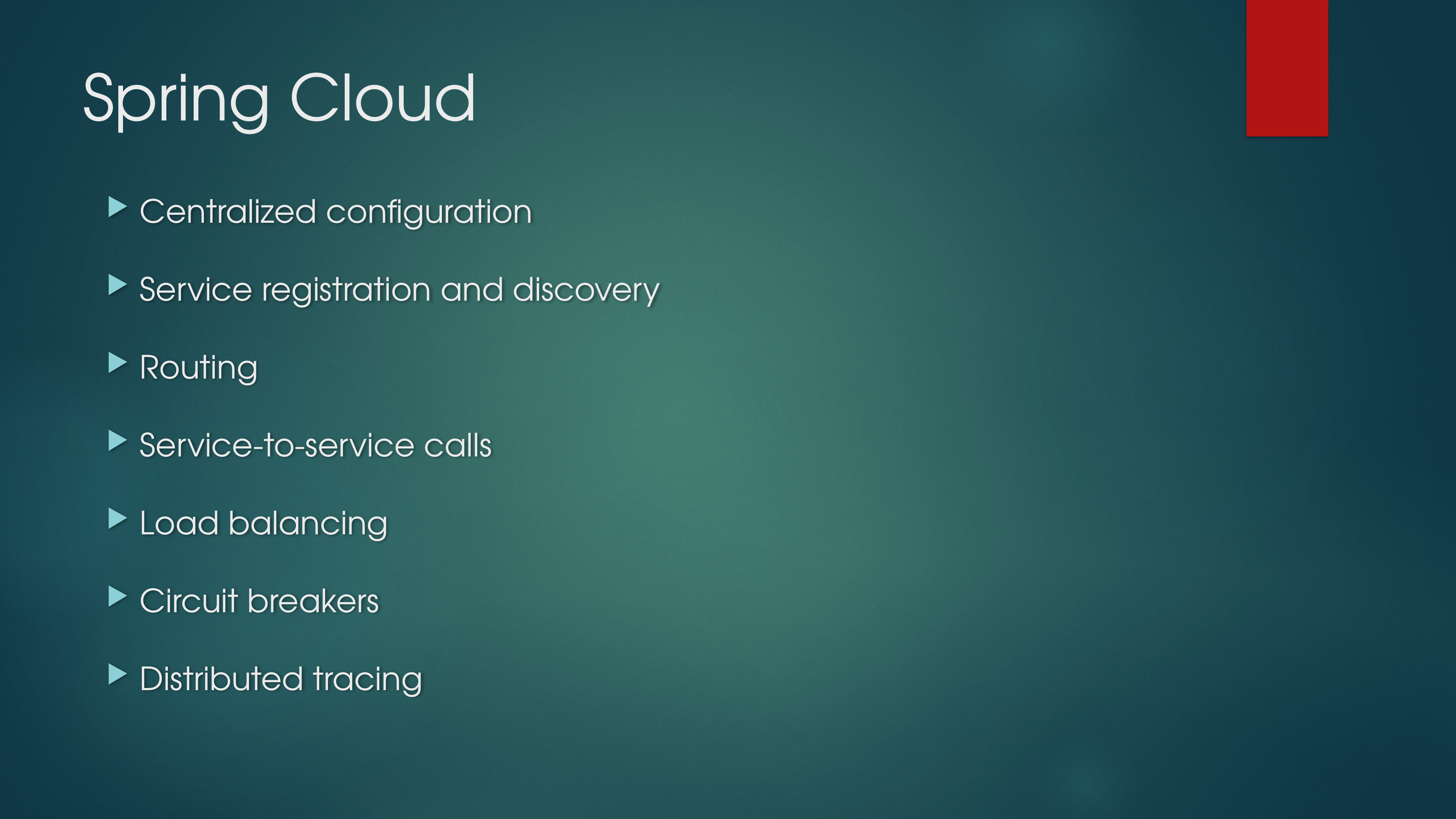

# Spring Cloud
Centralized configuration
Service registration and discovery
Routing
Service-to-service calls
Load balancing
Circuit breakers
Distributed tracing